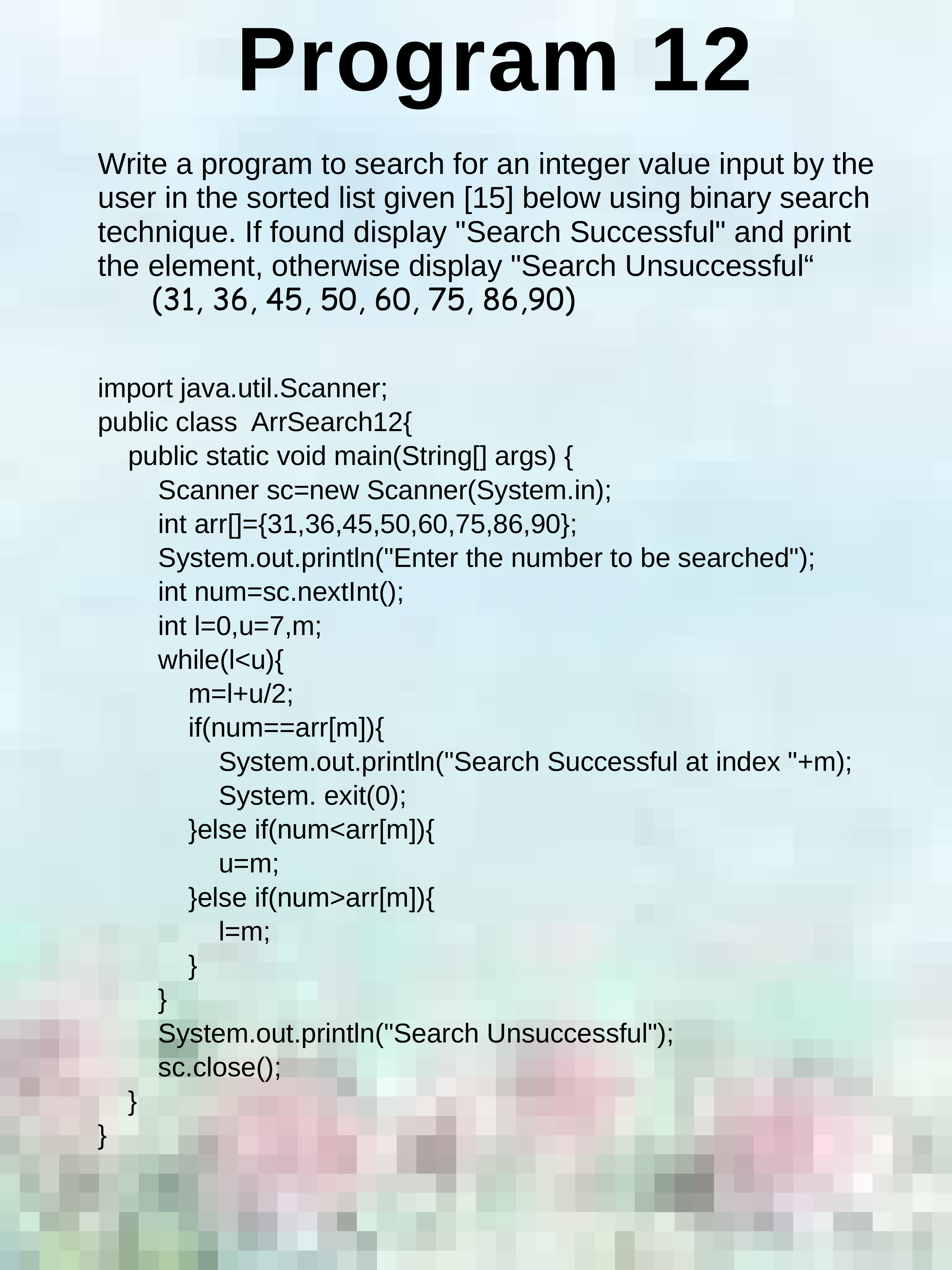

# Program 12
Write a program to search for an integer value input by the user in the sorted list given [15] below using binary search technique. If found display "Search Successful" and print the element, otherwise display "Search Unsuccessful“               (31, 36, 45, 50, 60, 75, 86,90)
import java.util.Scanner;
public class  ArrSearch12{
    public static void main(String[] args) {
        Scanner sc=new Scanner(System.in);
        int arr[]={31,36,45,50,60,75,86,90};
        System.out.println("Enter the number to be searched");
        int num=sc.nextInt();
        int l=0,u=7,m;
        while(l<u){
            m=l+u/2;
            if(num==arr[m]){
                System.out.println("Search Successful at index "+m);
                System. exit(0);
            }else if(num<arr[m]){
                u=m;
            }else if(num>arr[m]){
                l=m;
            }
        }
        System.out.println("Search Unsuccessful");
        sc.close();
    }
}